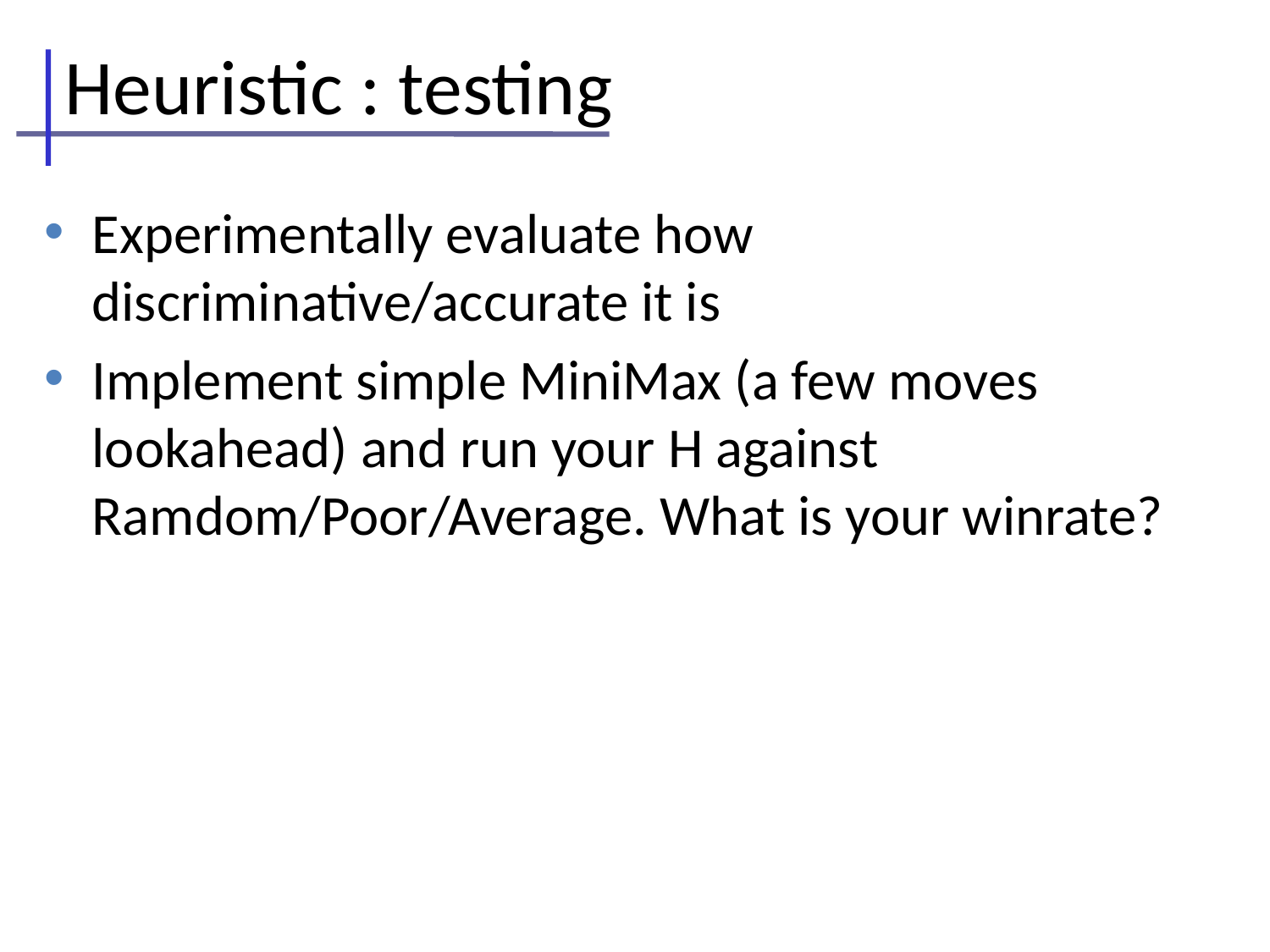

# Heuristic : testing
Experimentally evaluate how discriminative/accurate it is
Implement simple MiniMax (a few moves lookahead) and run your H against Ramdom/Poor/Average. What is your winrate?